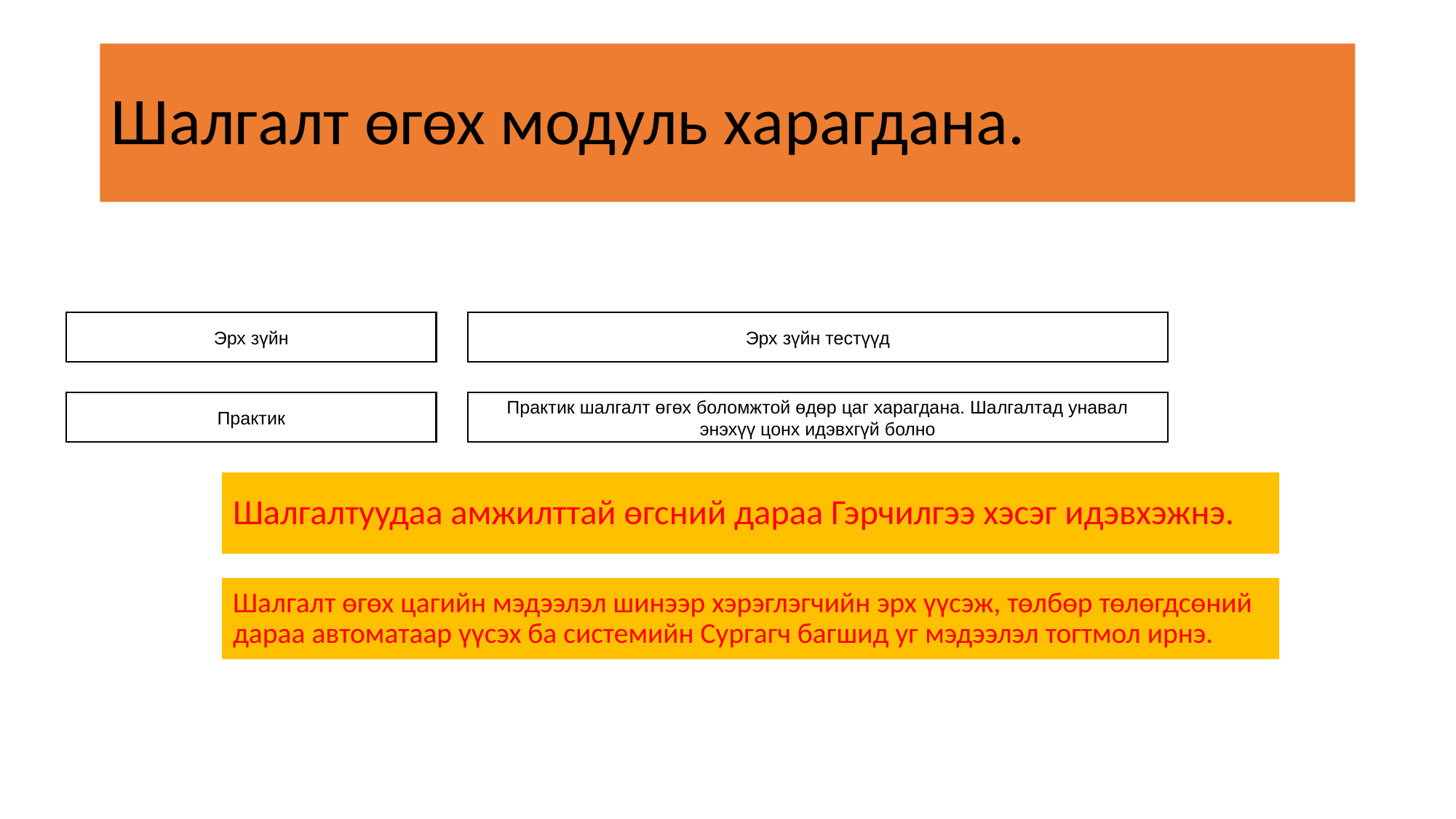

# Шалгалт өгөх модуль харагдана.
Эрх зүйн
Эрх зүйн тестүүд
Практик
Практик шалгалт өгөх боломжтой өдөр цаг харагдана. Шалгалтад унавал энэхүү цонх идэвхгүй болно
Шалгалтуудаа амжилттай өгсний дараа Гэрчилгээ хэсэг идэвхэжнэ.
Шалгалт өгөх цагийн мэдээлэл шинээр хэрэглэгчийн эрх үүсэж, төлбөр төлөгдсөний дараа автоматаар үүсэх ба системийн Сургагч багшид уг мэдээлэл тогтмол ирнэ.